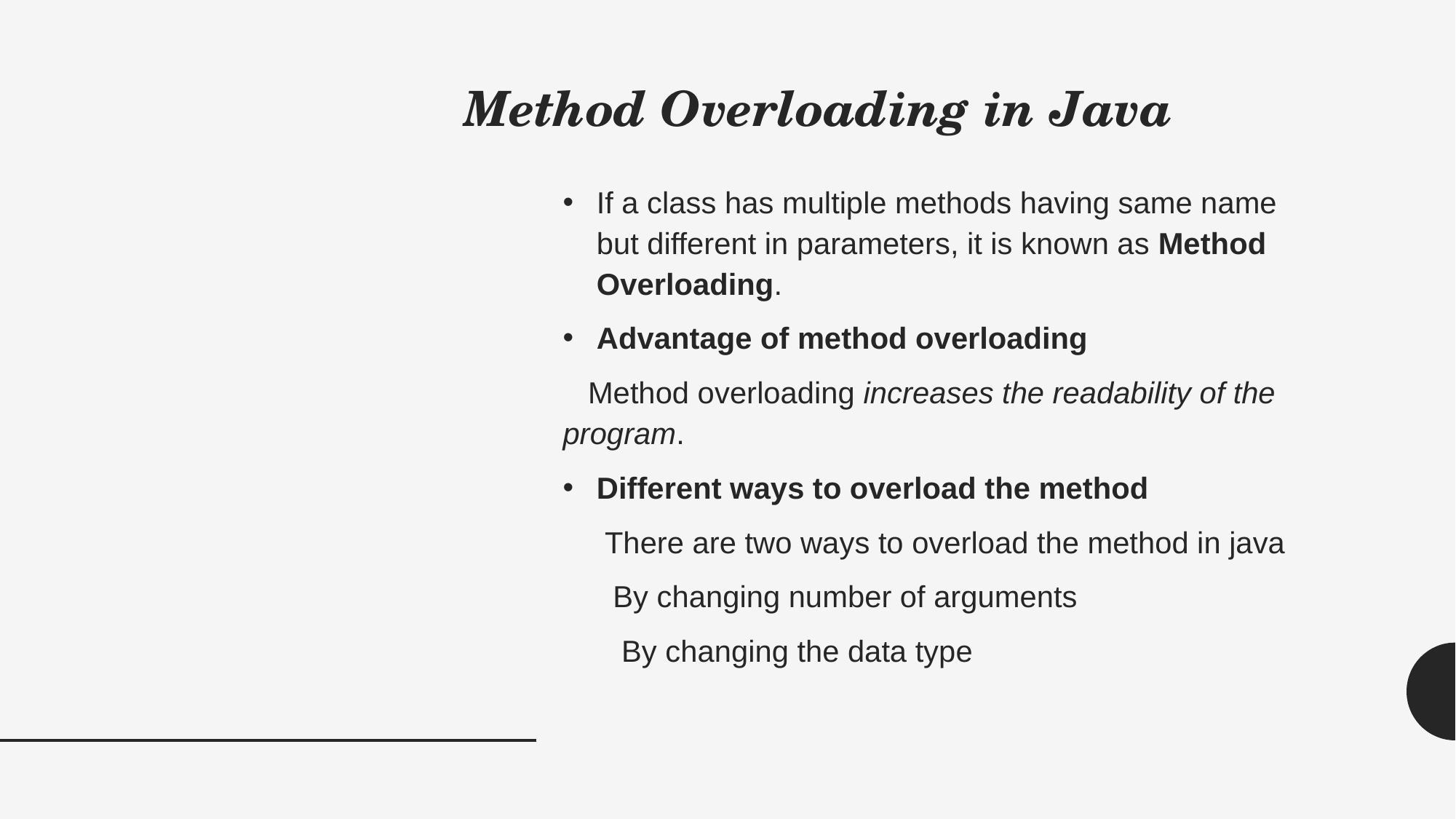

# Method Overloading in Java
If a class has multiple methods having same name but different in parameters, it is known as Method Overloading.
Advantage of method overloading
   Method overloading increases the readability of the program.
Different ways to overload the method
     There are two ways to overload the method in java
      By changing number of arguments
       By changing the data type